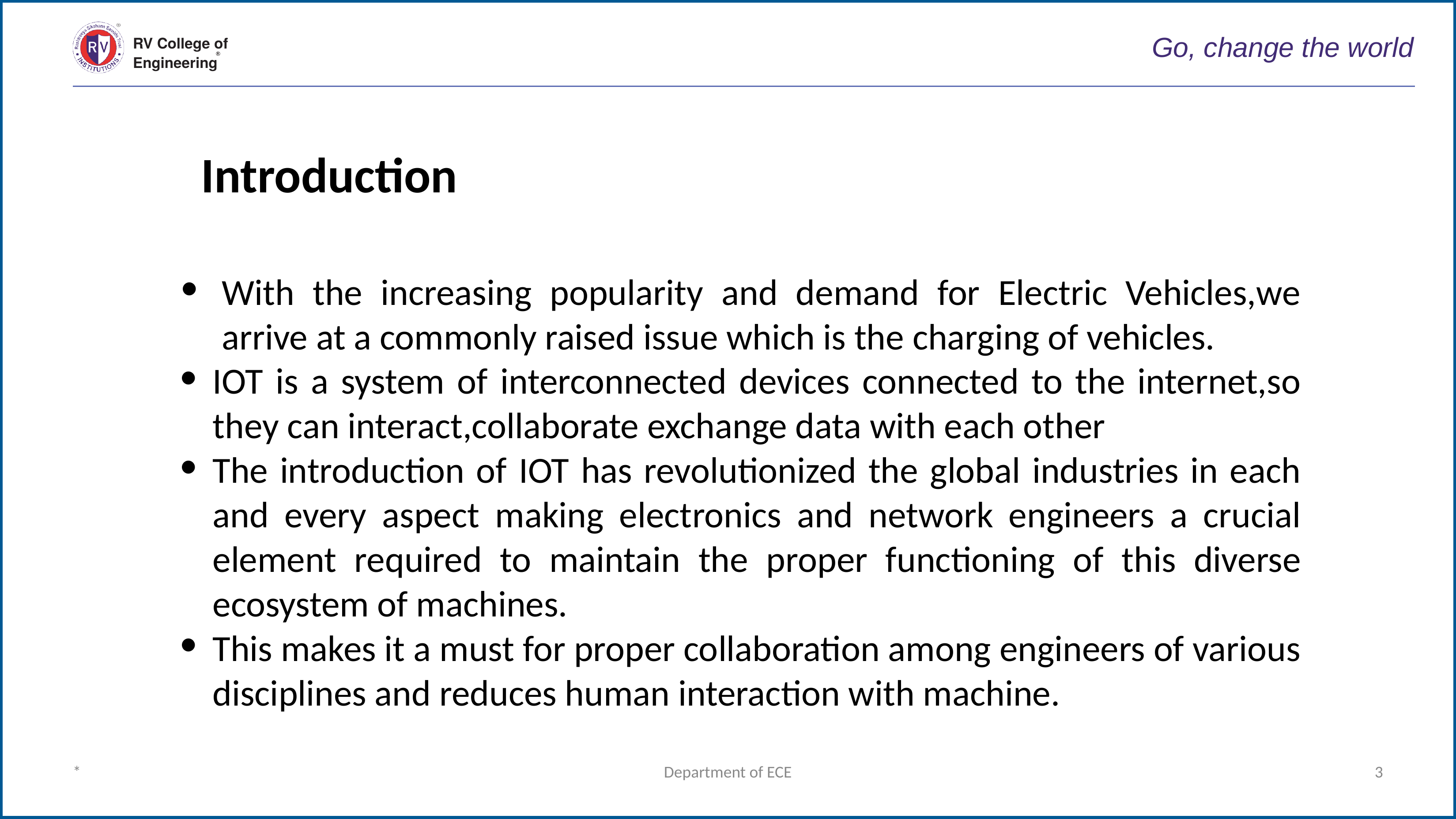

# Go, change the world
RV College of
Engineering

Introduction
With the increasing popularity and demand for Electric Vehicles,we arrive at a commonly raised issue which is the charging of vehicles.
IOT is a system of interconnected devices connected to the internet,so they can interact,collaborate exchange data with each other
The introduction of IOT has revolutionized the global industries in each and every aspect making electronics and network engineers a crucial element required to maintain the proper functioning of this diverse ecosystem of machines.
This makes it a must for proper collaboration among engineers of various disciplines and reduces human interaction with machine.

*
Department of ECE
3